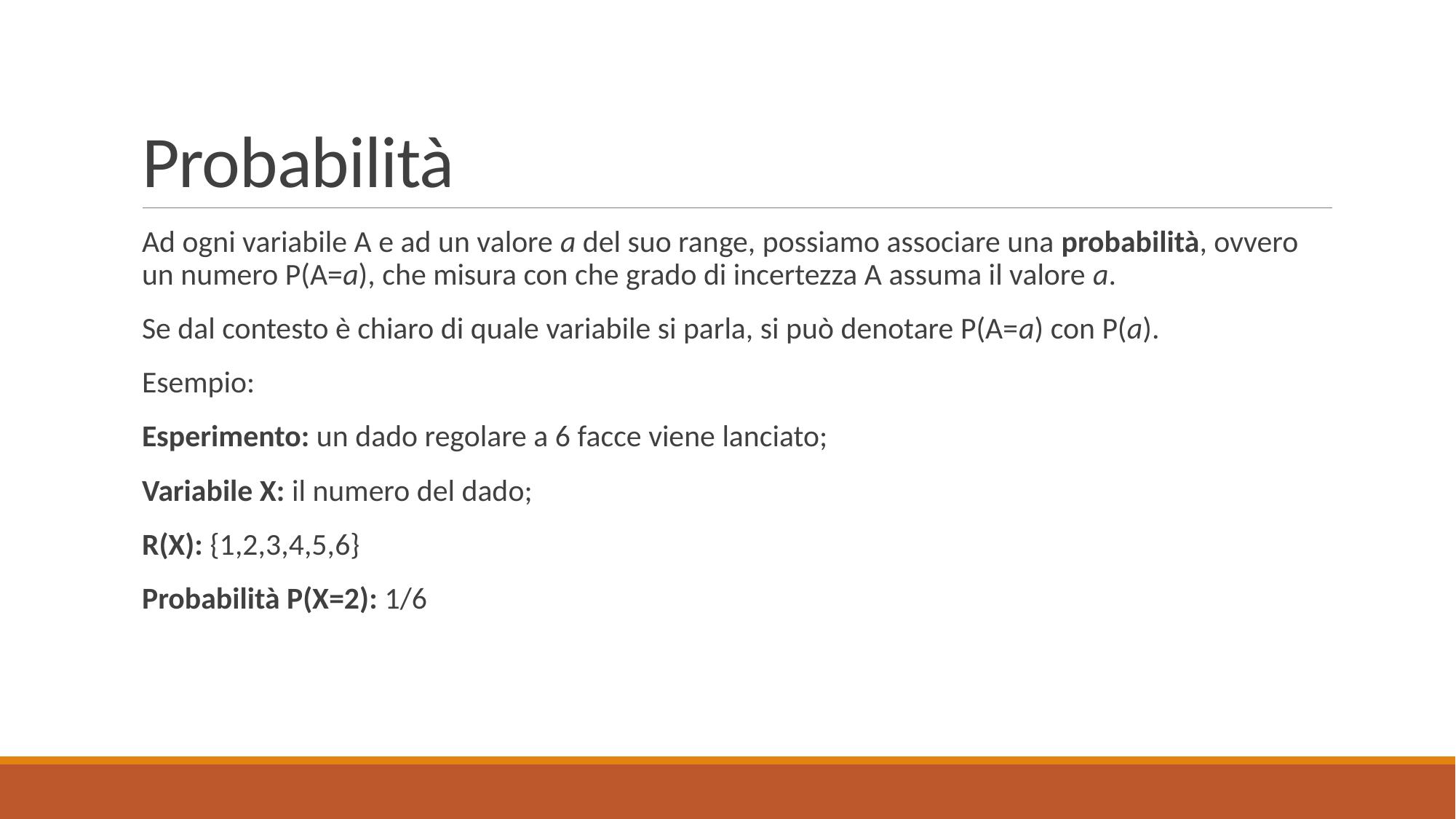

# Probabilità
Ad ogni variabile A e ad un valore a del suo range, possiamo associare una probabilità, ovvero un numero P(A=a), che misura con che grado di incertezza A assuma il valore a.
Se dal contesto è chiaro di quale variabile si parla, si può denotare P(A=a) con P(a).
Esempio:
Esperimento: un dado regolare a 6 facce viene lanciato;
Variabile X: il numero del dado;
R(X): {1,2,3,4,5,6}
Probabilità P(X=2): 1/6